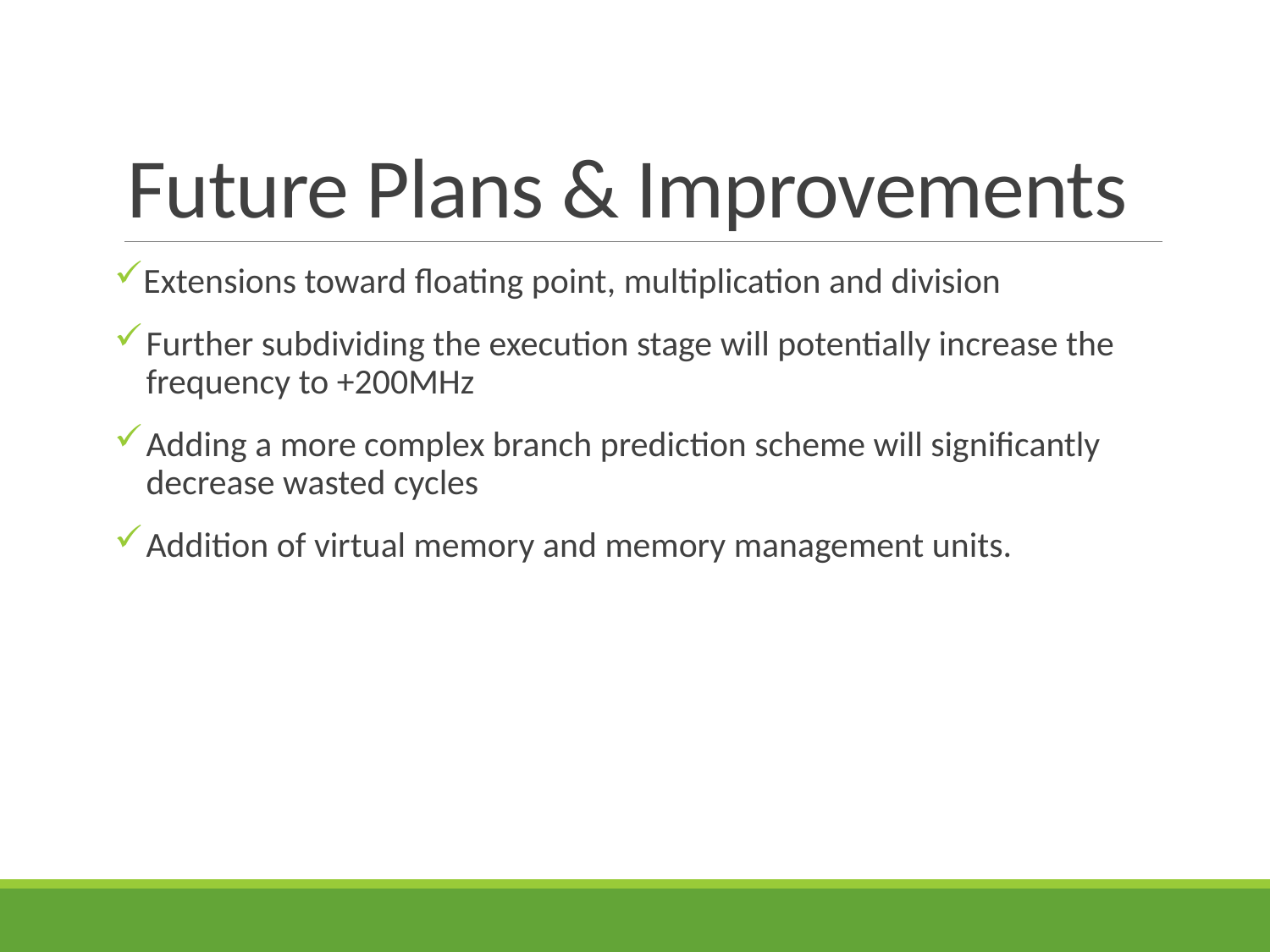

# Future Plans & Improvements
Extensions toward floating point, multiplication and division
Further subdividing the execution stage will potentially increase the frequency to +200MHz
Adding a more complex branch prediction scheme will significantly decrease wasted cycles
Addition of virtual memory and memory management units.